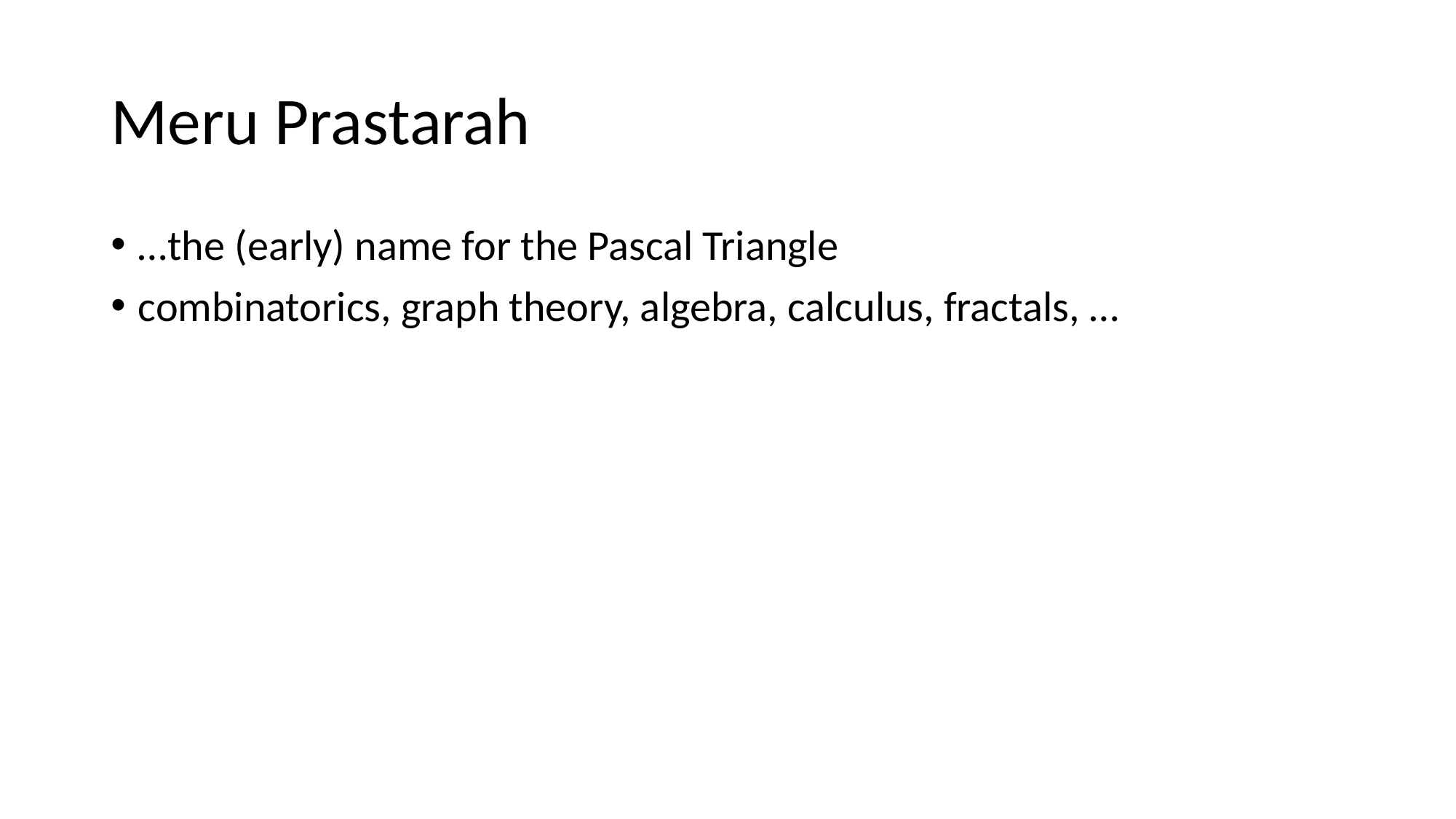

# Meru Prastarah
…the (early) name for the Pascal Triangle
combinatorics, graph theory, algebra, calculus, fractals, …